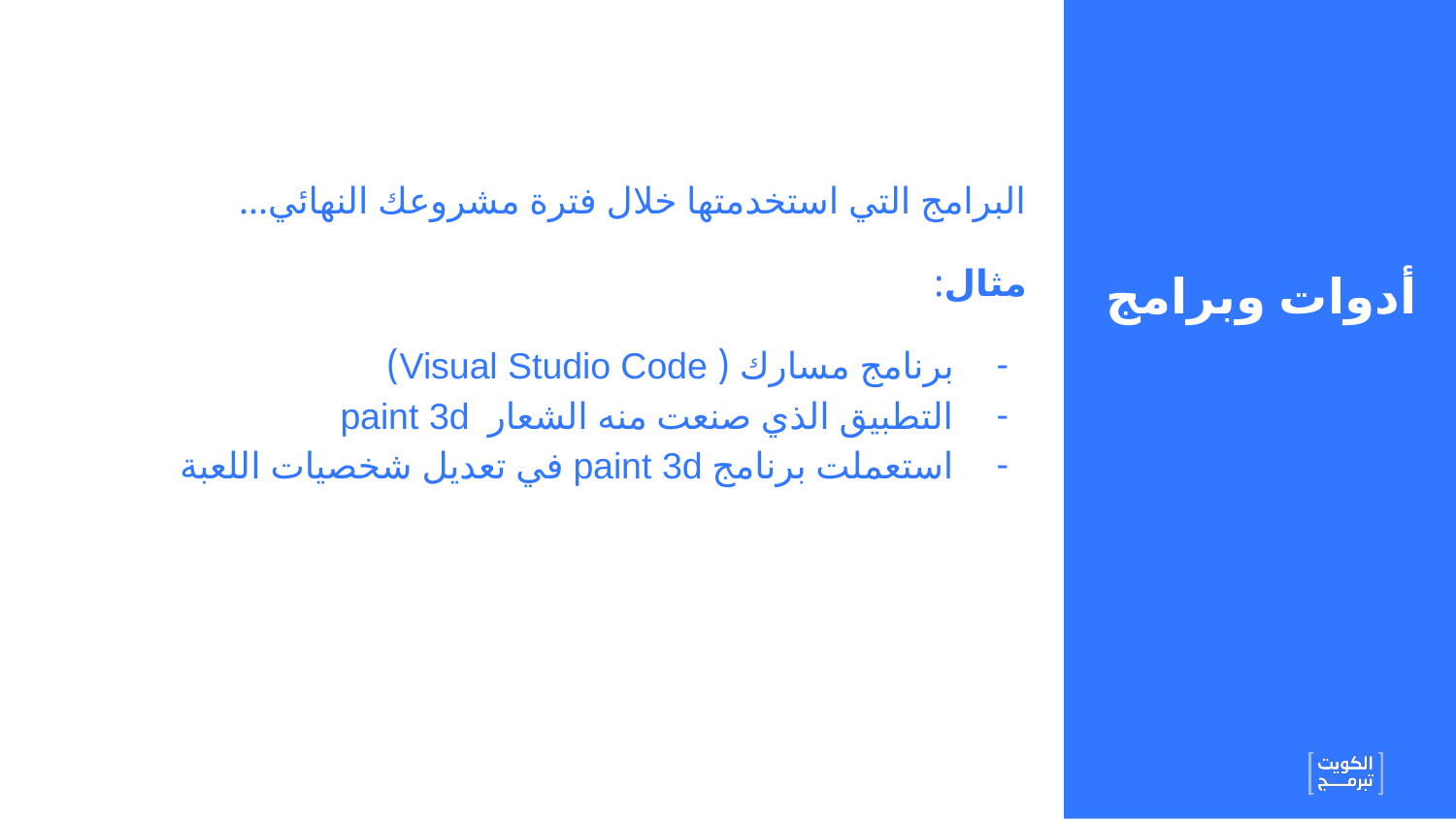

البرامج التي استخدمتها خلال فترة مشروعك النهائي...
مثال:
برنامج مسارك ( Visual Studio Code)
التطبيق الذي صنعت منه الشعار  paint 3d
استعملت برنامج paint 3d في تعديل شخصيات اللعبة
# أدوات وبرامج و إطارات العمل